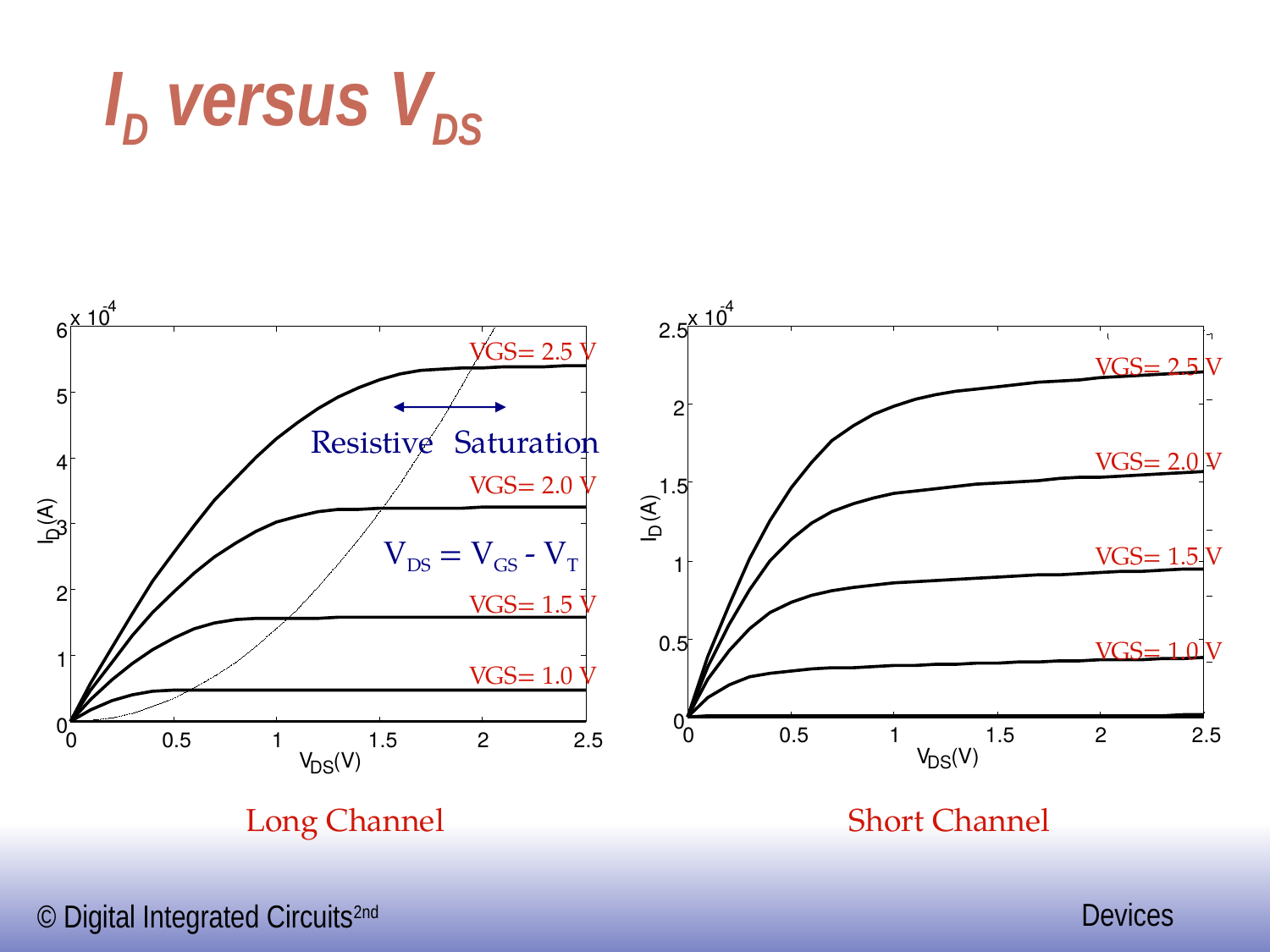

# ID versus VDS
-4
x 10
6

VGS= 2.5 V

5

Resistive
Saturation
VDS = VGS - VT
4

VGS= 2.0 V
 (A)

3

D
I
2
VGS= 1.5 V

1
VGS= 1.0 V

0

0
0.5
1
1.5
2
2.5
V
 (V)
DS
-4
x 10
2.5

2

1.5

 (A)
D
I

1

0.5

0

0
0.5
1
1.5
2
2.5
VGS= 2.5 V
VGS= 2.0 V
VGS= 1.5 V
VGS= 1.0 V
V
 (V)
DS
Long Channel
Short Channel